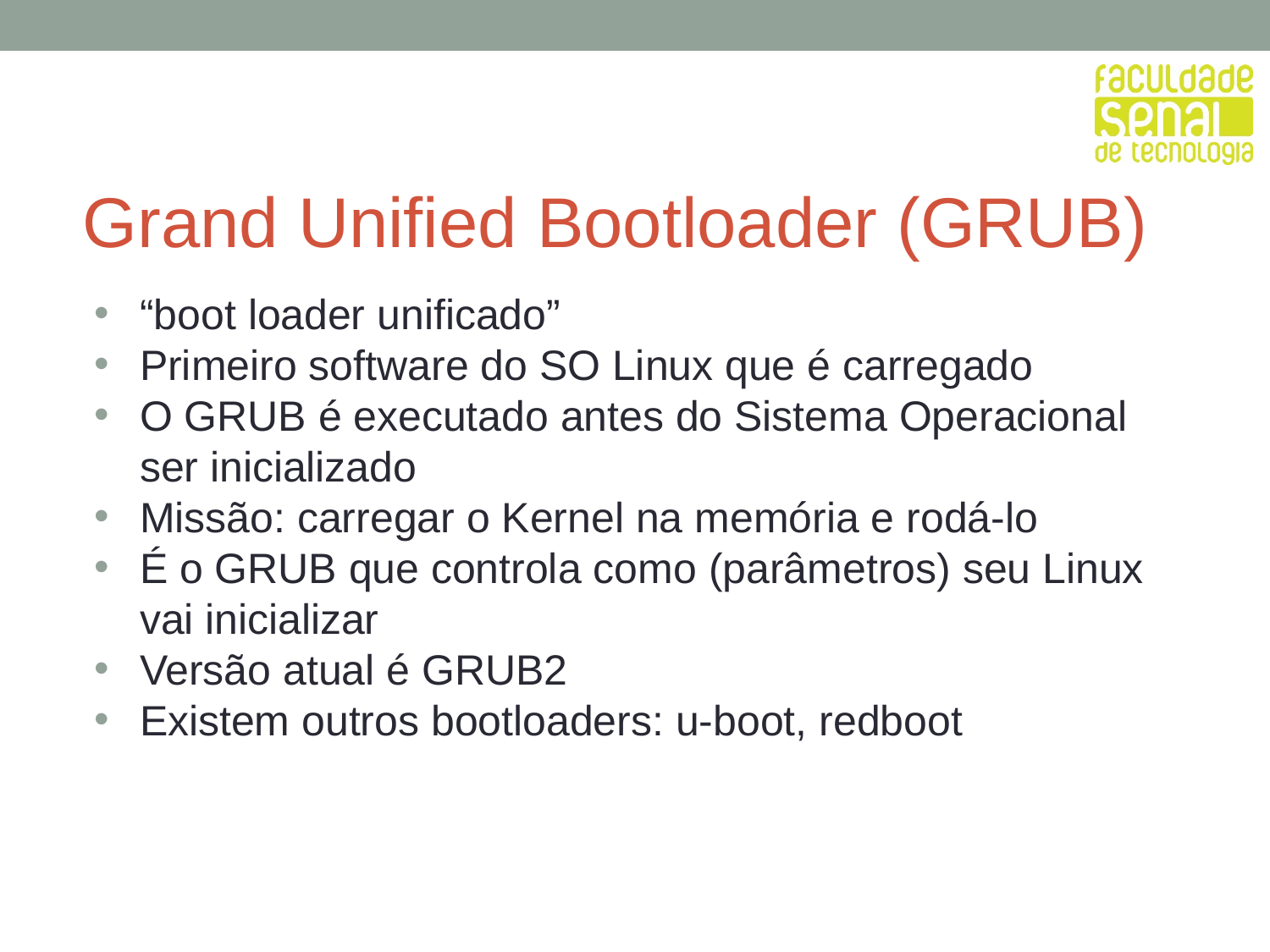

# Grand Unified Bootloader (GRUB)
“boot loader unificado”
Primeiro software do SO Linux que é carregado
O GRUB é executado antes do Sistema Operacional ser inicializado
Missão: carregar o Kernel na memória e rodá-lo
É o GRUB que controla como (parâmetros) seu Linux vai inicializar
Versão atual é GRUB2
Existem outros bootloaders: u-boot, redboot